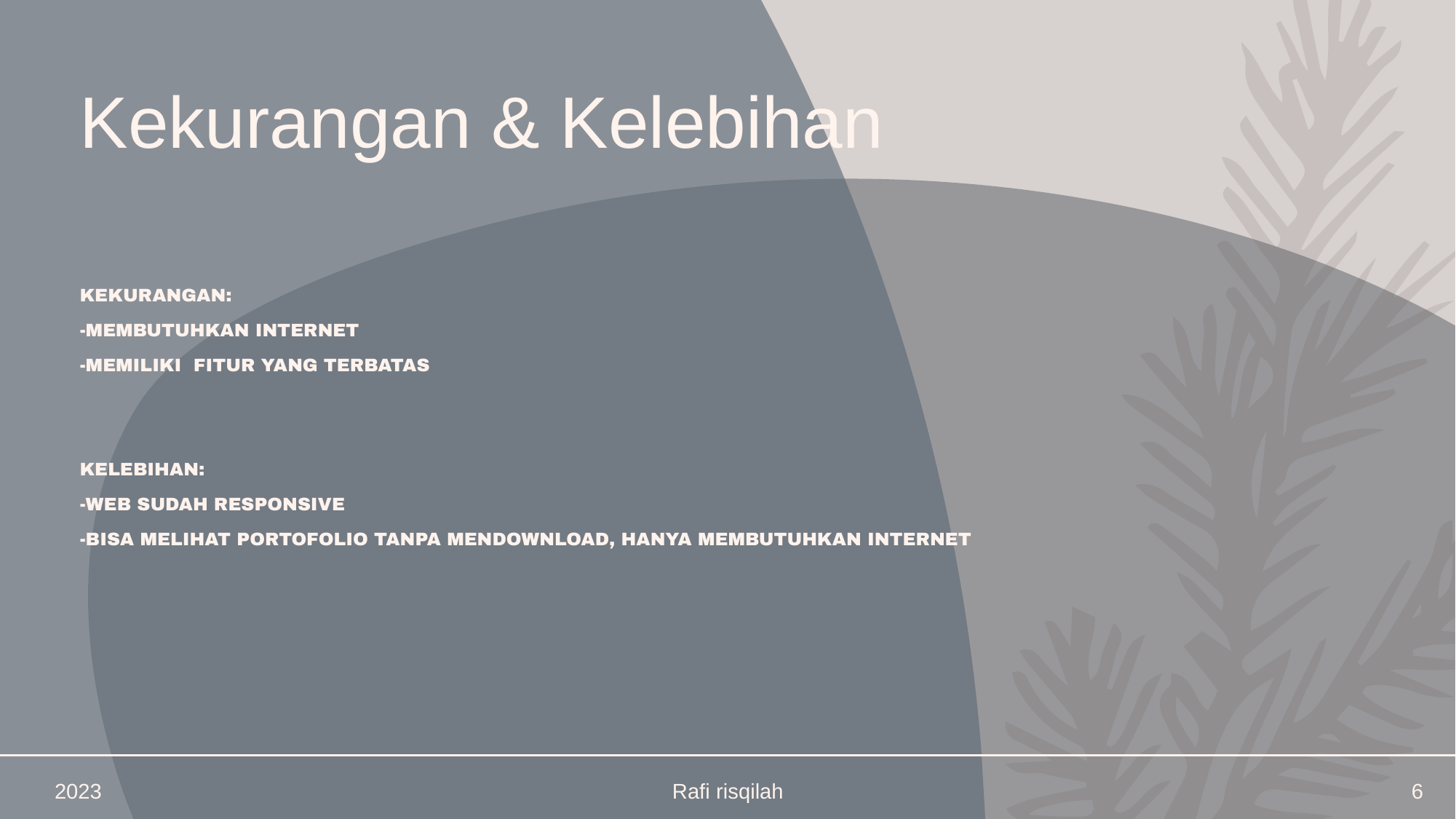

# Kekurangan & Kelebihan
Kekurangan:
-Membutuhkan internet
-Memiliki  fitur yang terbatas

KelebihaN:
-Web sudah responsive
-Bisa melihat portofolio tanpa mendownload, hanya membutuhkan internet

2023
Rafi risqilah
6